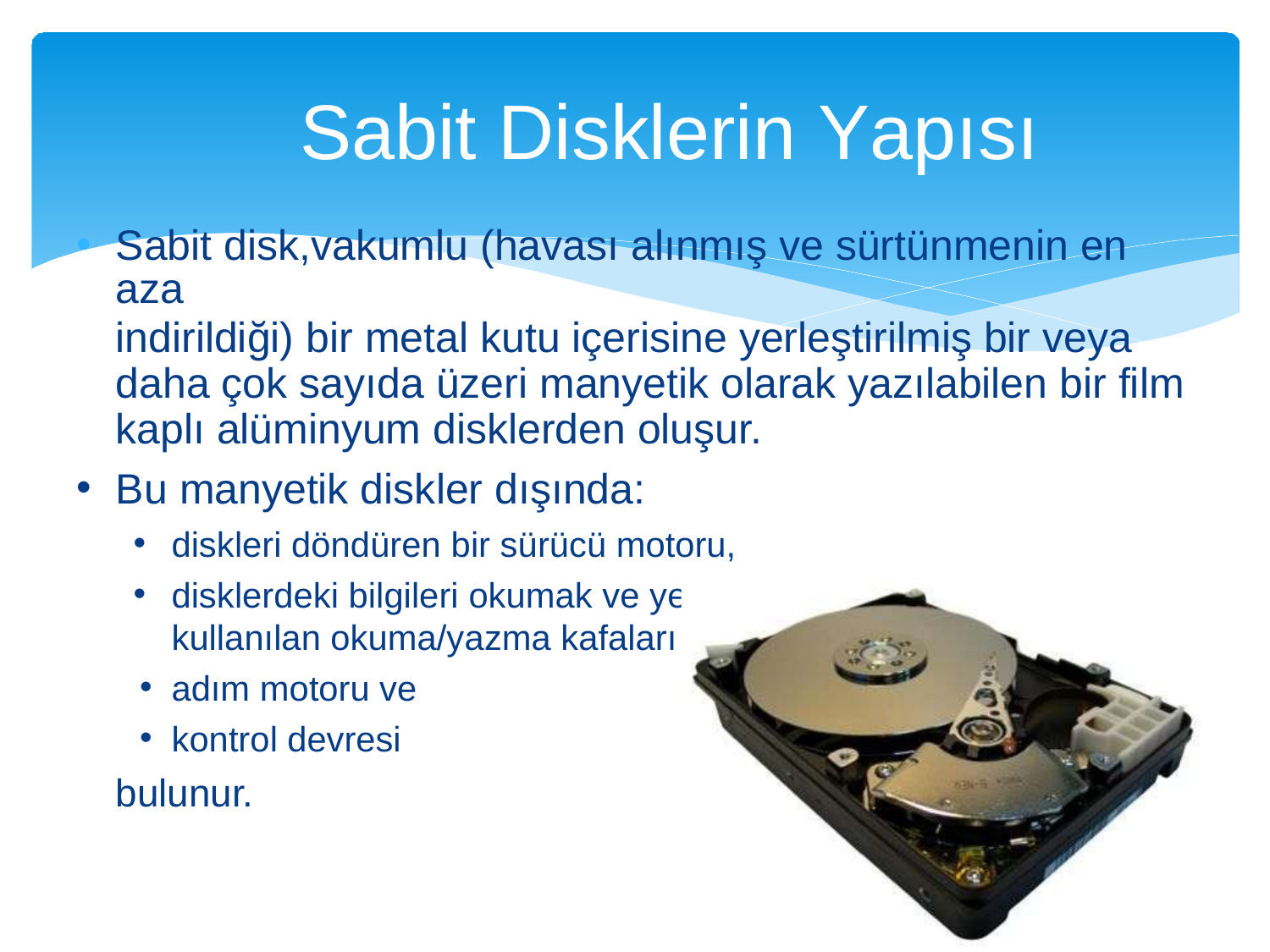

# Sabit Disklerin Yapısı
Sabit disk,vakumlu (havası alınmış ve sürtünmenin en aza
indirildiği) bir metal kutu içerisine yerleştirilmiş bir veya daha çok sayıda üzeri manyetik olarak yazılabilen bir film kaplı alüminyum disklerden oluşur.
Bu manyetik diskler dışında:
diskleri döndüren bir sürücü motoru,
disklerdeki bilgileri okumak ve yeni bilgi eklemek için kullanılan okuma/yazma kafaları
adım motoru ve
kontrol devresi
bulunur.